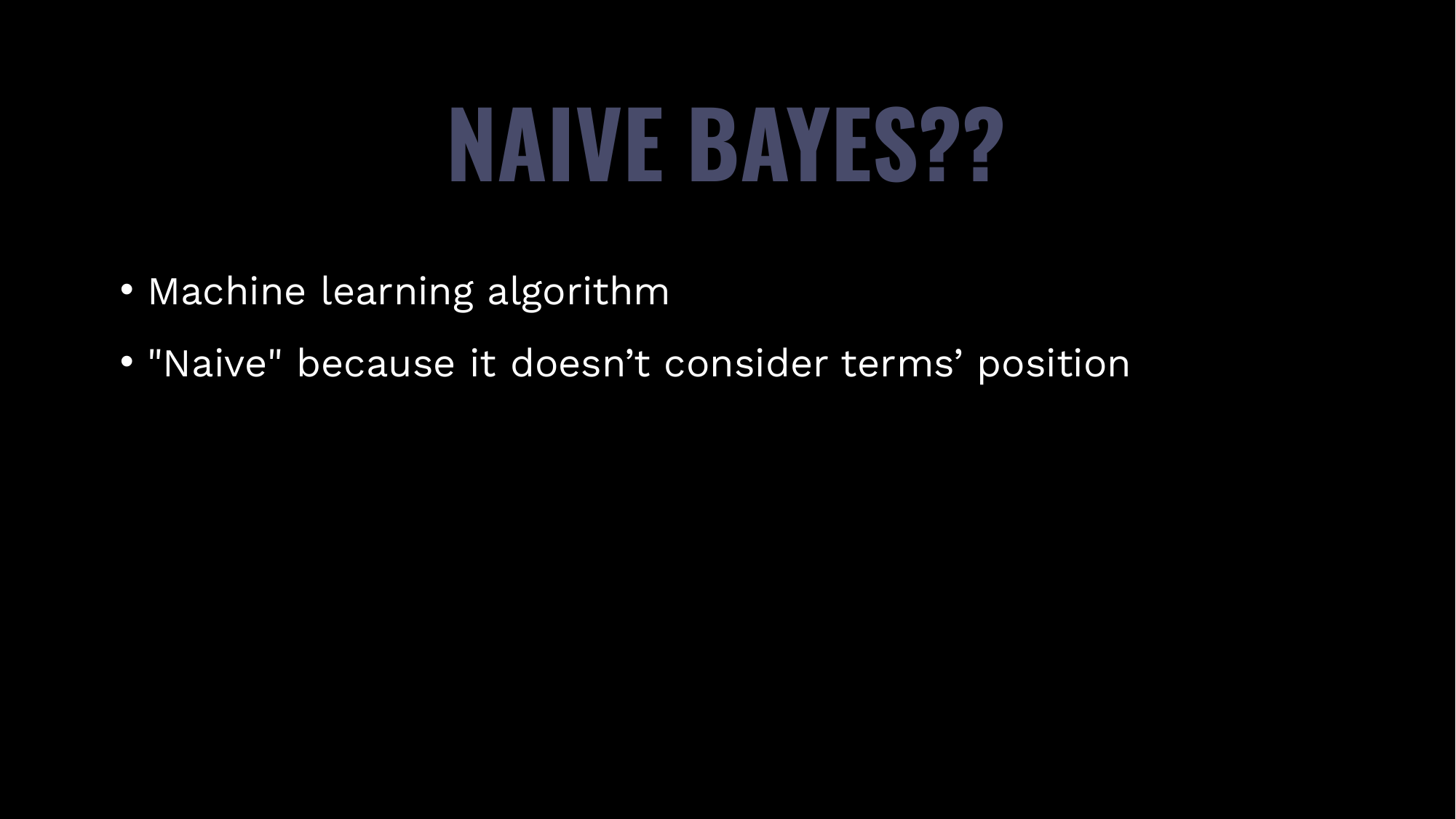

# Naive bayes??
Machine learning algorithm
"Naive" because it doesn’t consider terms’ position